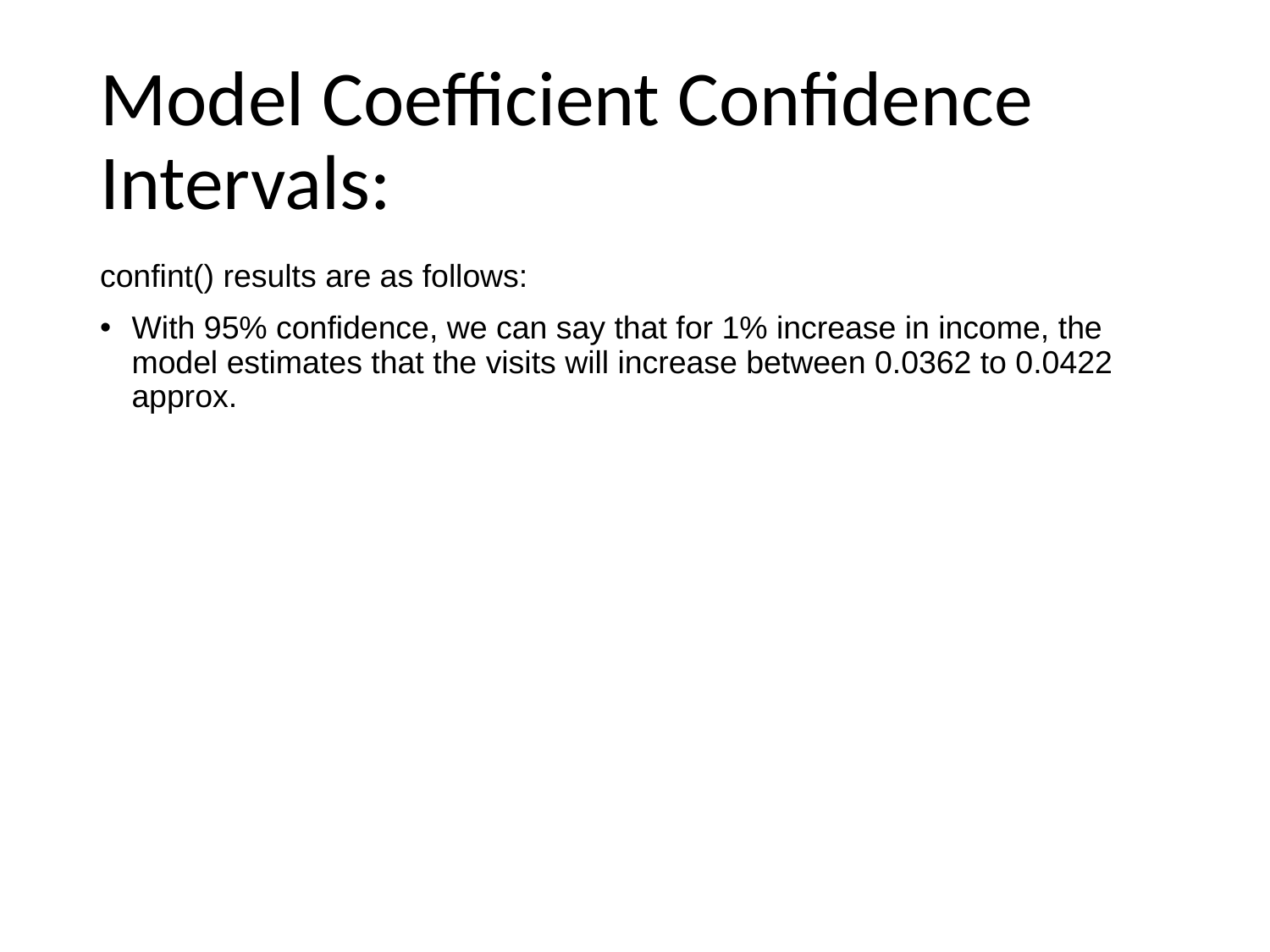

# Model Coefficient Confidence Intervals:
confint() results are as follows:
With 95% confidence, we can say that for 1% increase in income, the model estimates that the visits will increase between 0.0362 to 0.0422 approx.